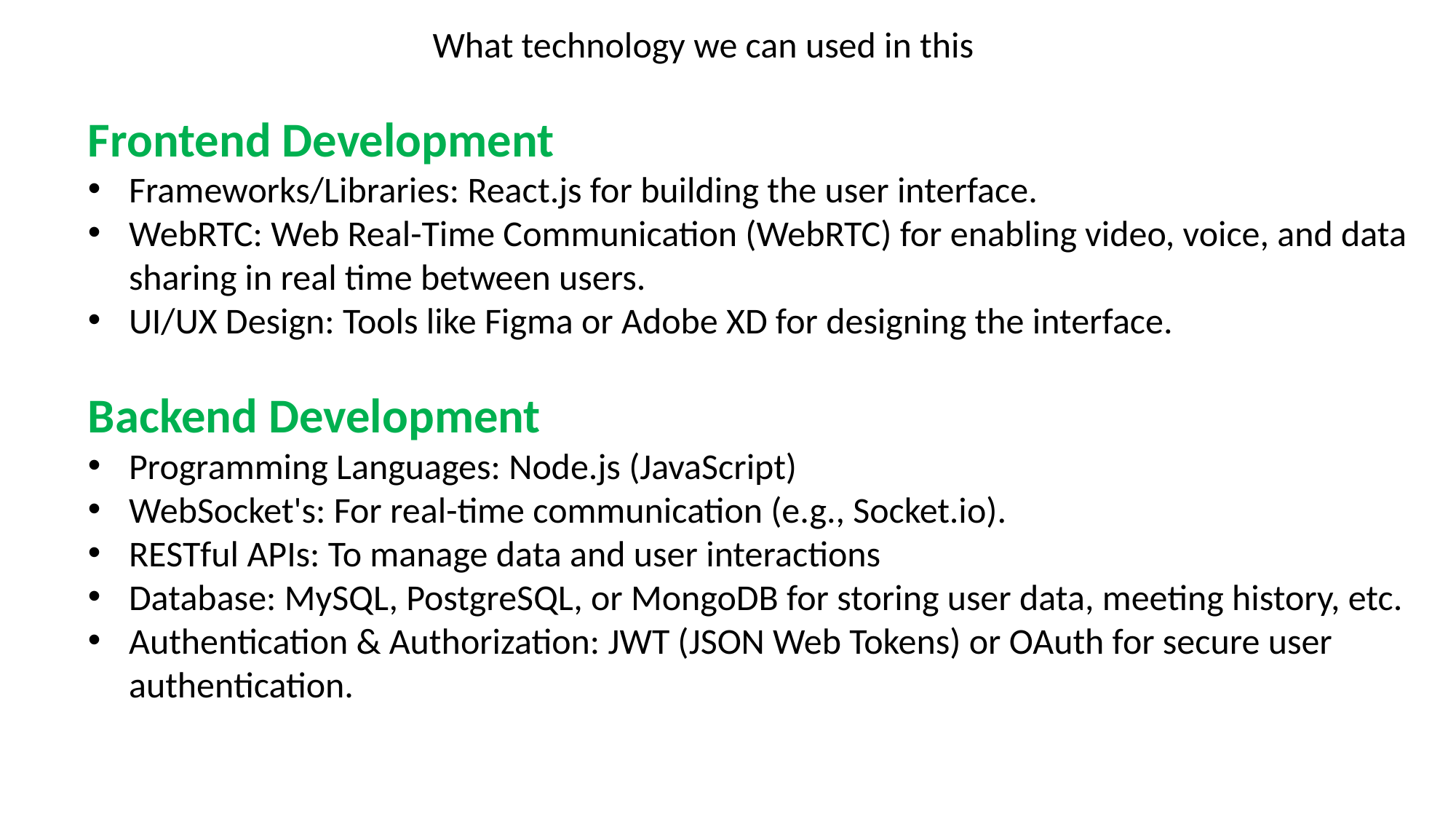

What technology we can used in this
Frontend Development
Frameworks/Libraries: React.js for building the user interface.
WebRTC: Web Real-Time Communication (WebRTC) for enabling video, voice, and data sharing in real time between users.
UI/UX Design: Tools like Figma or Adobe XD for designing the interface.

Backend Development
Programming Languages: Node.js (JavaScript)
WebSocket's: For real-time communication (e.g., Socket.io).
RESTful APIs: To manage data and user interactions
Database: MySQL, PostgreSQL, or MongoDB for storing user data, meeting history, etc.
Authentication & Authorization: JWT (JSON Web Tokens) or OAuth for secure user authentication.